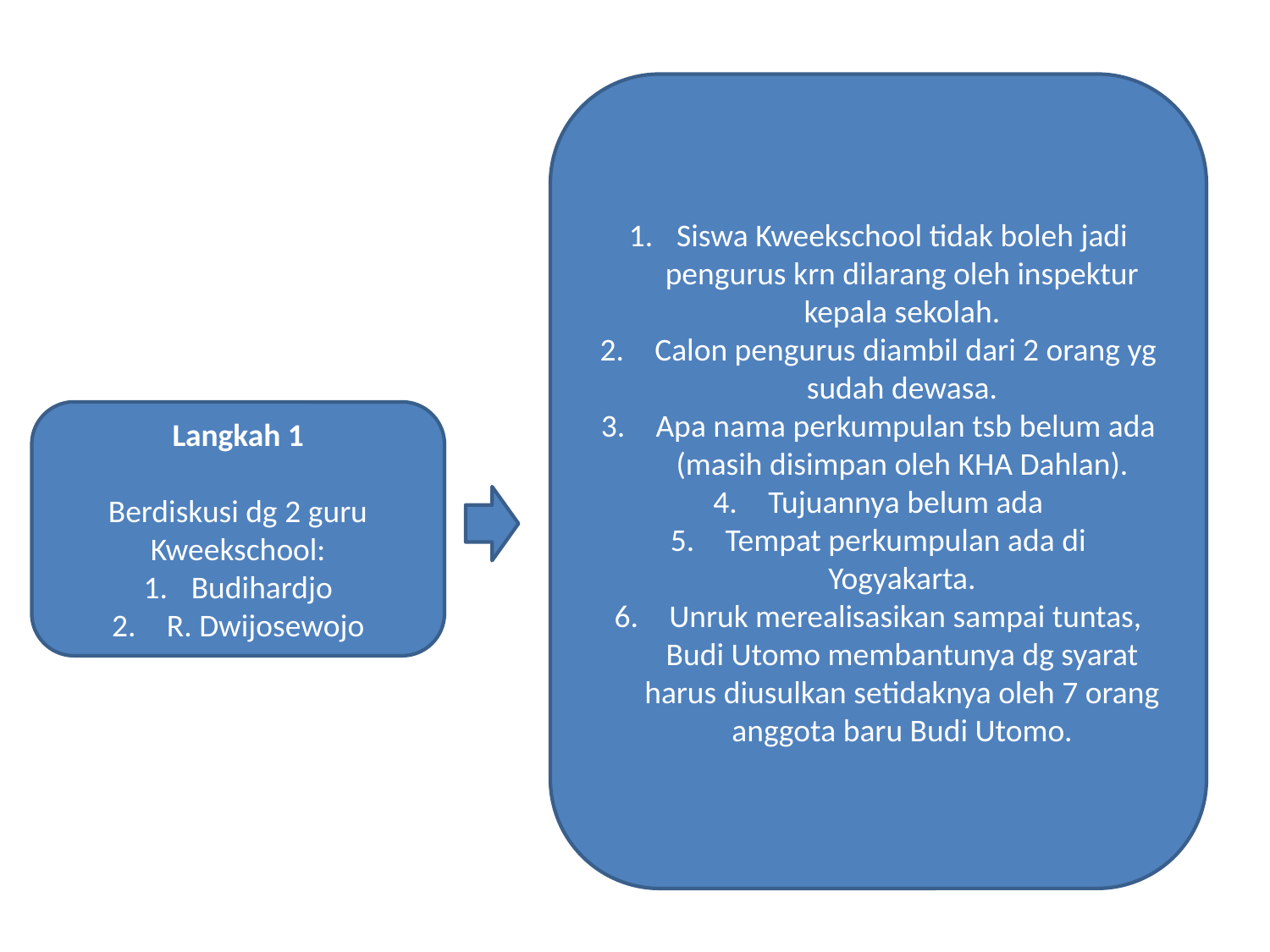

Siswa Kweekschool tidak boleh jadi pengurus krn dilarang oleh inspektur kepala sekolah.
 Calon pengurus diambil dari 2 orang yg sudah dewasa.
 Apa nama perkumpulan tsb belum ada (masih disimpan oleh KHA Dahlan).
 Tujuannya belum ada
 Tempat perkumpulan ada di Yogyakarta.
 Unruk merealisasikan sampai tuntas, Budi Utomo membantunya dg syarat harus diusulkan setidaknya oleh 7 orang anggota baru Budi Utomo.
Langkah 1

Berdiskusi dg 2 guru Kweekschool:
Budihardjo
 R. Dwijosewojo